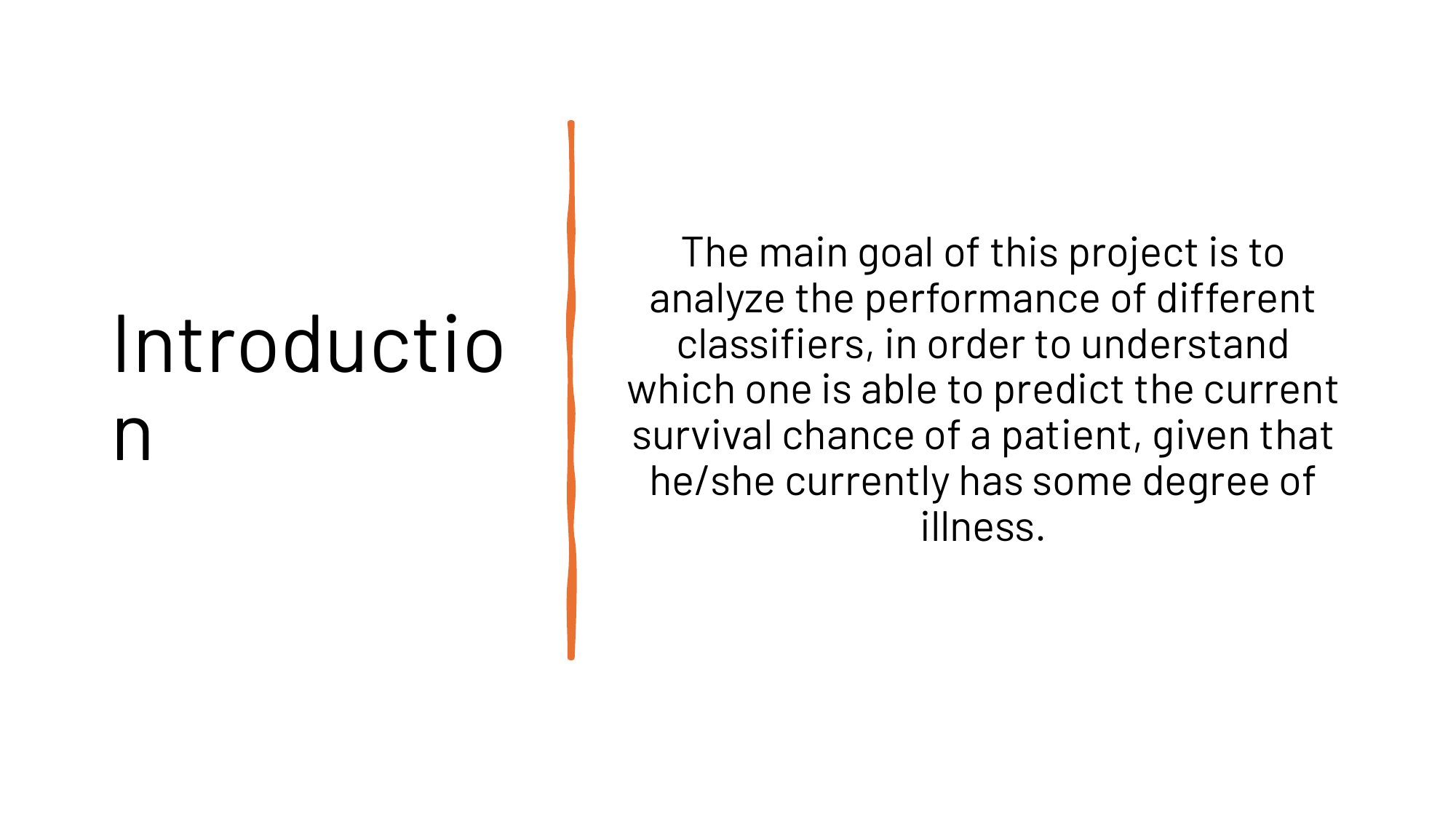

# Introduction
The main goal of this project is to analyze the performance of different classifiers, in order to understand which one is able to predict the current survival chance of a patient, given that he/she currently has some degree of illness.